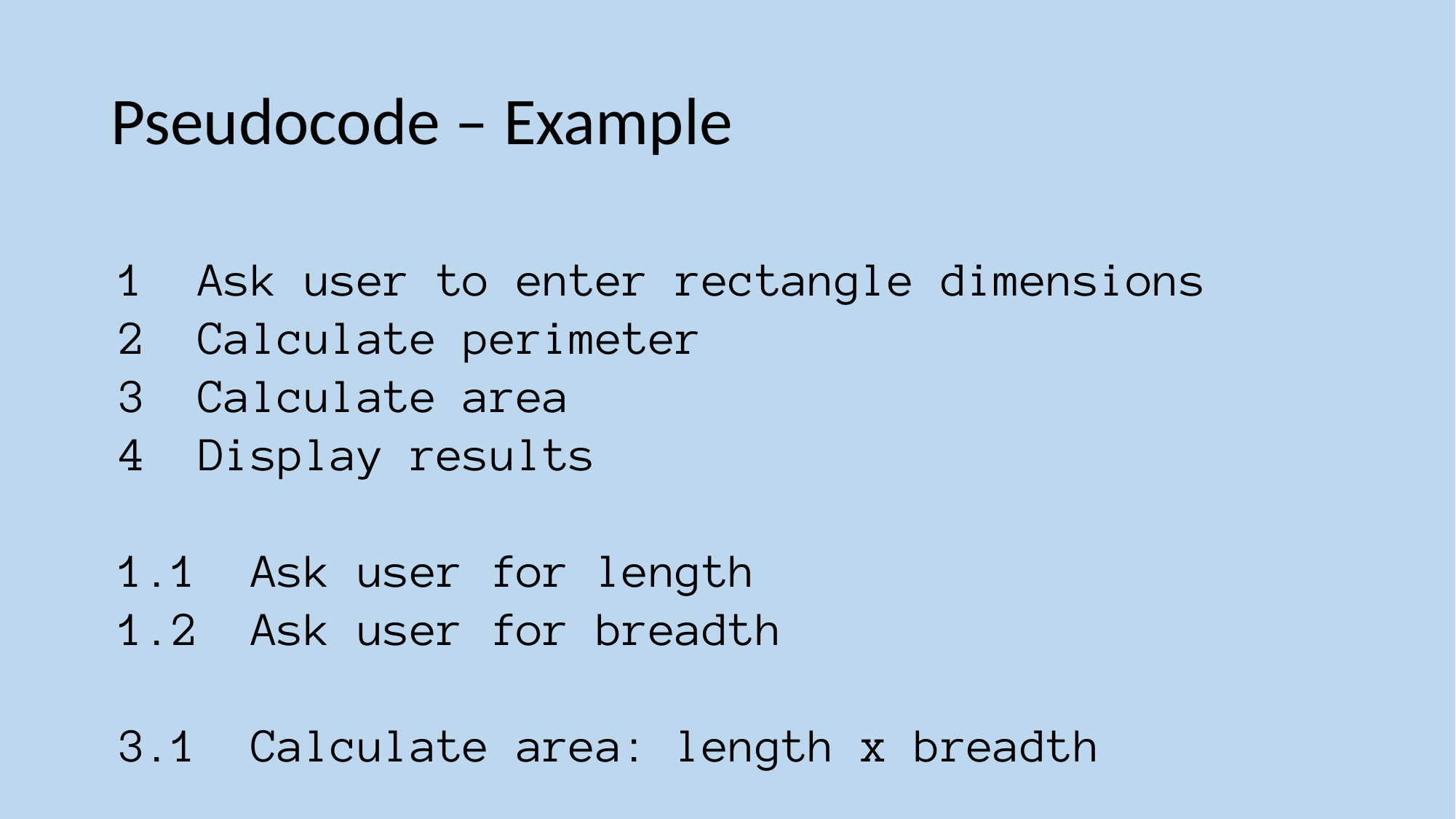

# Pseudocode – Example
1  Ask user to enter rectangle dimensions
2  Calculate perimeter
3  Calculate area
4  Display results

1.1  Ask user for length
1.2  Ask user for breadth

3.1  Calculate area: length x breadth